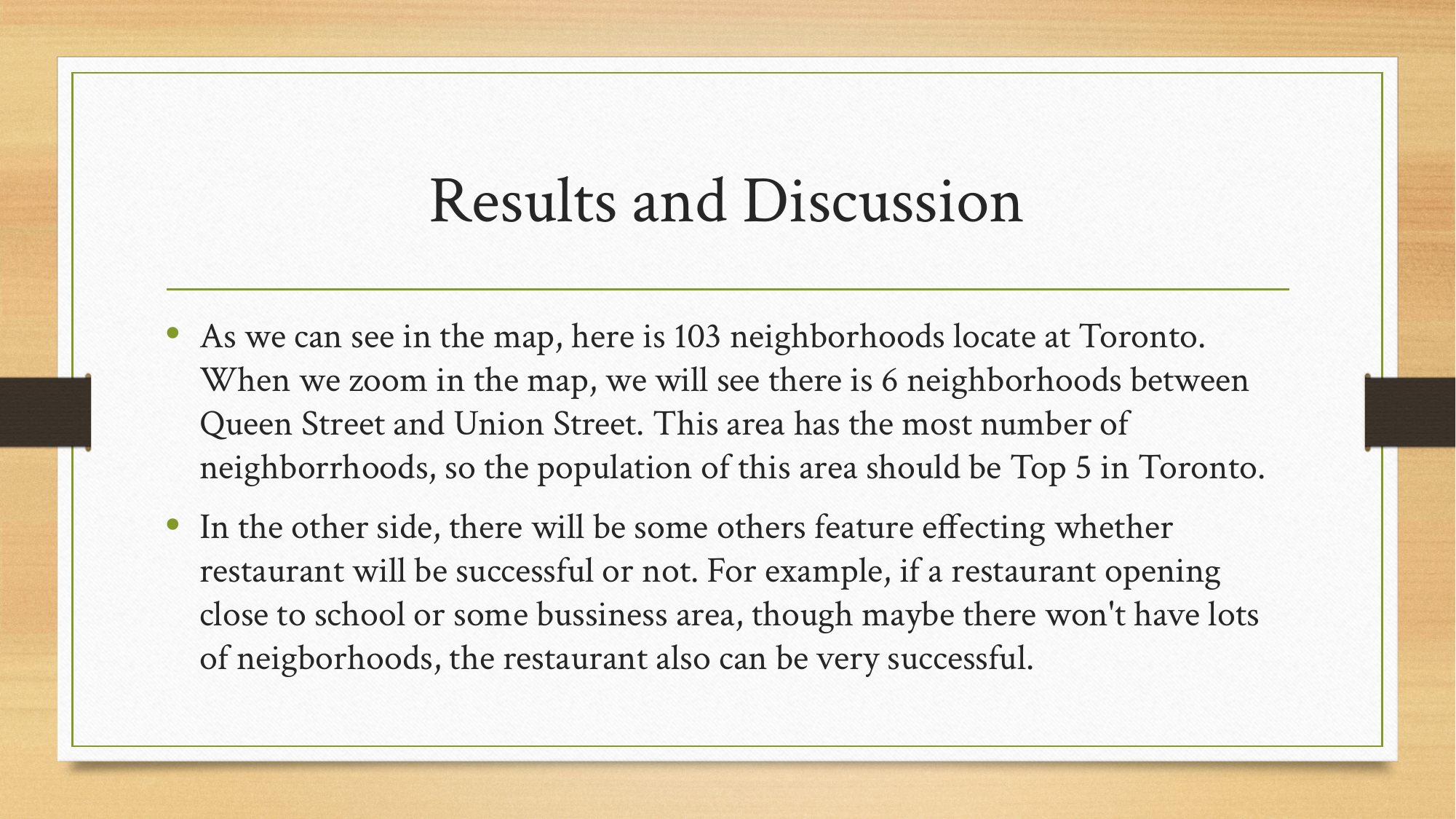

# Results and Discussion
As we can see in the map, here is 103 neighborhoods locate at Toronto. When we zoom in the map, we will see there is 6 neighborhoods between Queen Street and Union Street. This area has the most number of neighborrhoods, so the population of this area should be Top 5 in Toronto.
In the other side, there will be some others feature effecting whether restaurant will be successful or not. For example, if a restaurant opening close to school or some bussiness area, though maybe there won't have lots of neigborhoods, the restaurant also can be very successful.